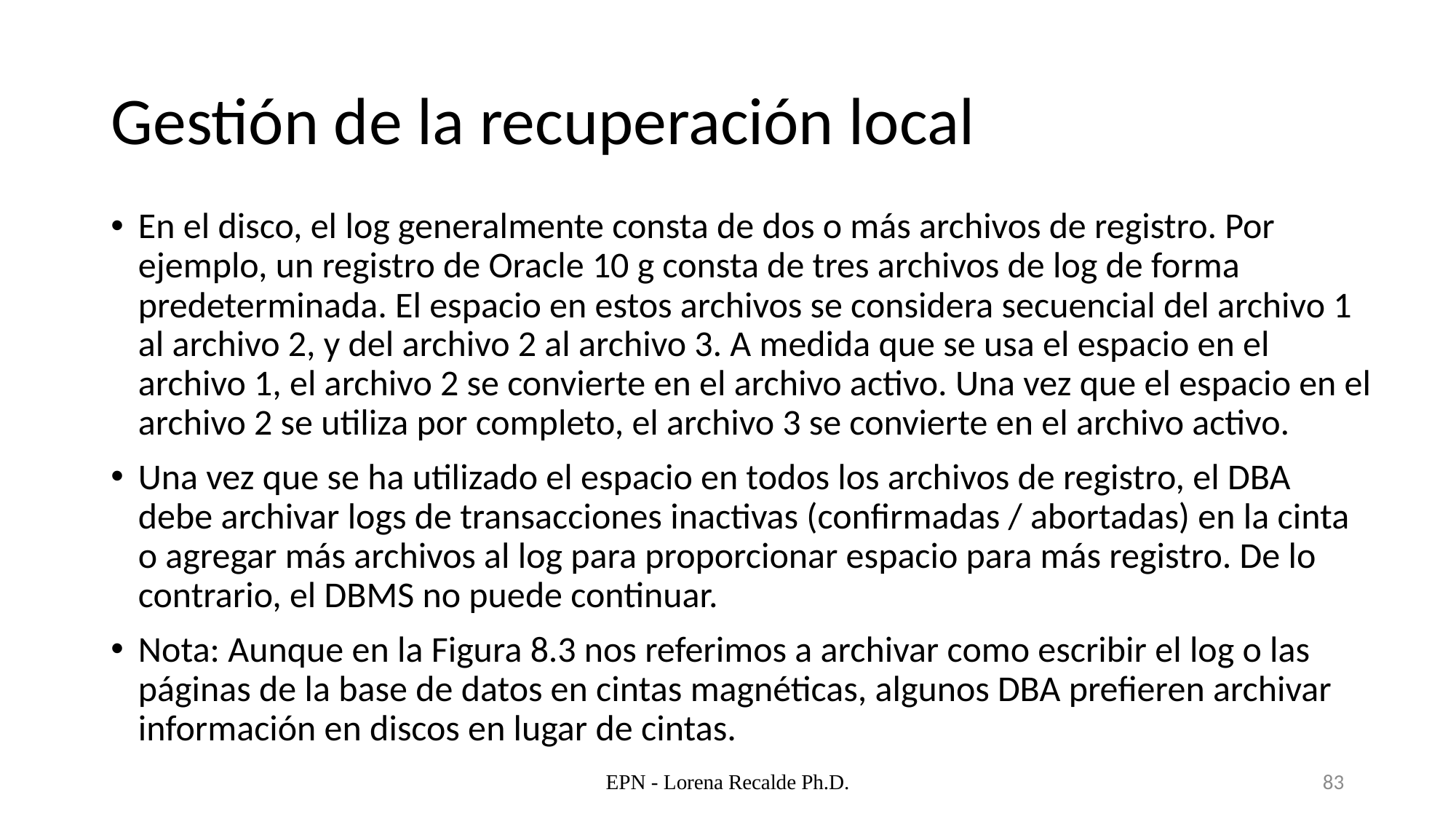

# Gestión de la recuperación local
En el disco, el log generalmente consta de dos o más archivos de registro. Por ejemplo, un registro de Oracle 10 g consta de tres archivos de log de forma predeterminada. El espacio en estos archivos se considera secuencial del archivo 1 al archivo 2, y del archivo 2 al archivo 3. A medida que se usa el espacio en el archivo 1, el archivo 2 se convierte en el archivo activo. Una vez que el espacio en el archivo 2 se utiliza por completo, el archivo 3 se convierte en el archivo activo.
Una vez que se ha utilizado el espacio en todos los archivos de registro, el DBA debe archivar logs de transacciones inactivas (confirmadas / abortadas) en la cinta o agregar más archivos al log para proporcionar espacio para más registro. De lo contrario, el DBMS no puede continuar.
Nota: Aunque en la Figura 8.3 nos referimos a archivar como escribir el log o las páginas de la base de datos en cintas magnéticas, algunos DBA prefieren archivar información en discos en lugar de cintas.
EPN - Lorena Recalde Ph.D.
83